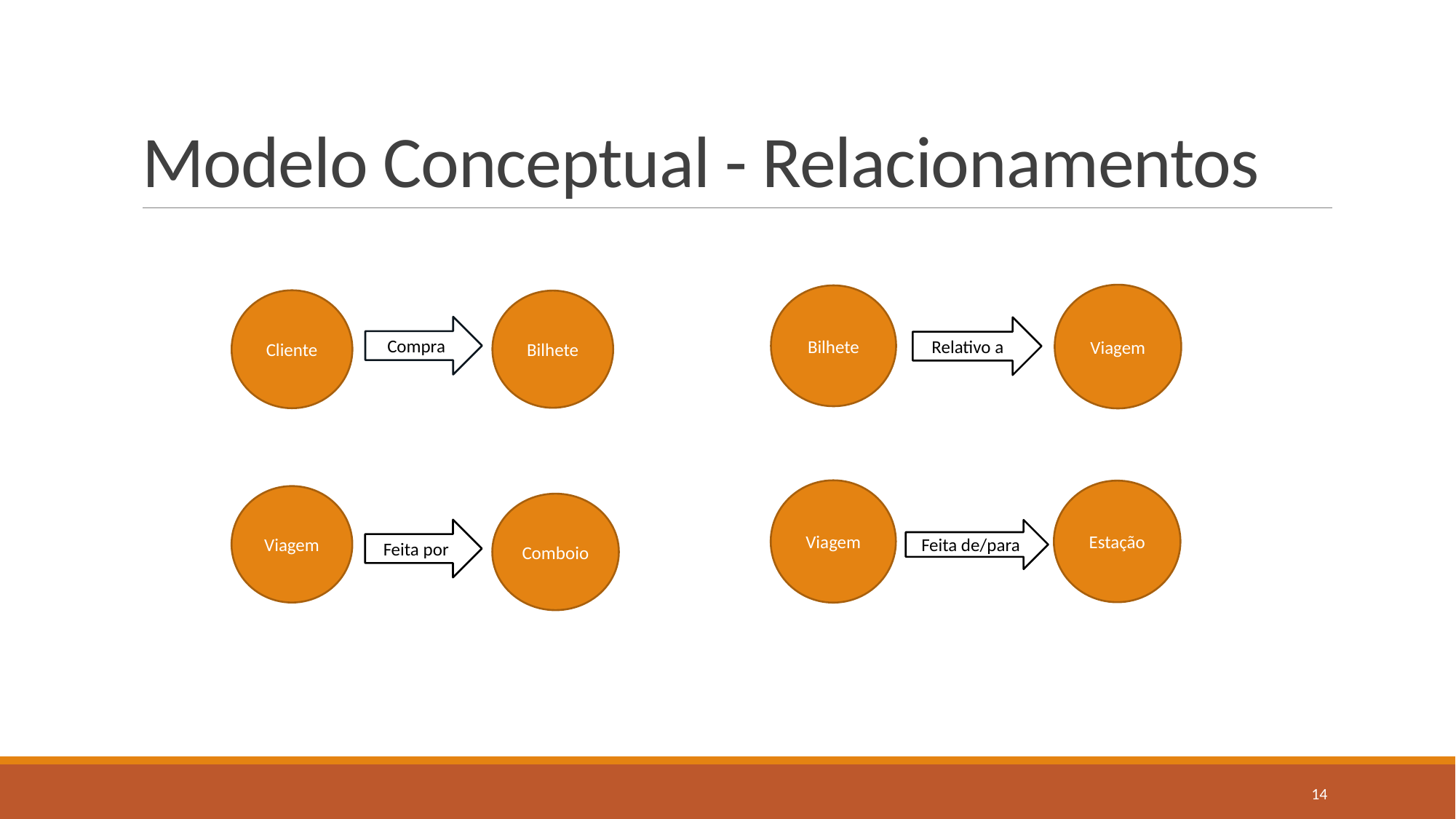

# Modelo Conceptual - Relacionamentos
Viagem
Bilhete
Cliente
Bilhete
Compra
Relativo a
Viagem
Estação
Viagem
Comboio
Feita por
Feita de/para
14